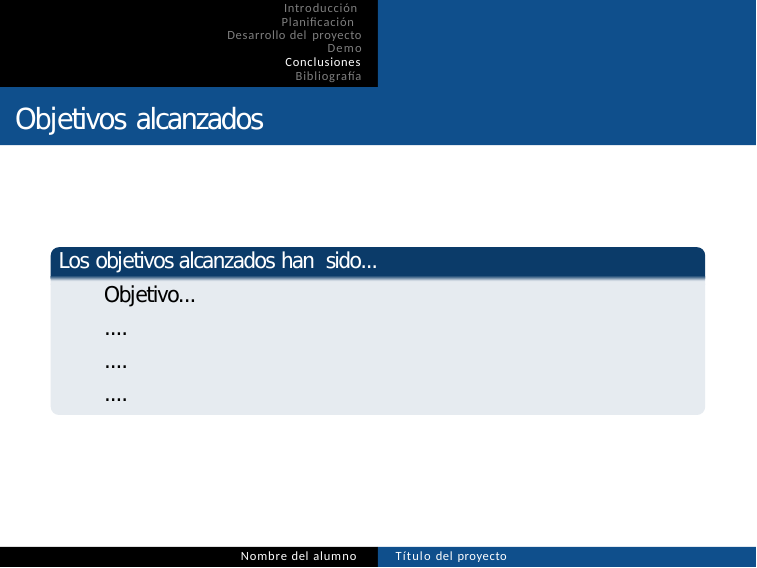

Introducción  Planificación   Desarrollo del proyecto
Demo
Conclusiones  Bibliografía

Objetivos alcanzados

Los objetivos alcanzados han sido...
Objetivo...
....
....
....

Nombre del alumno
Título del proyecto